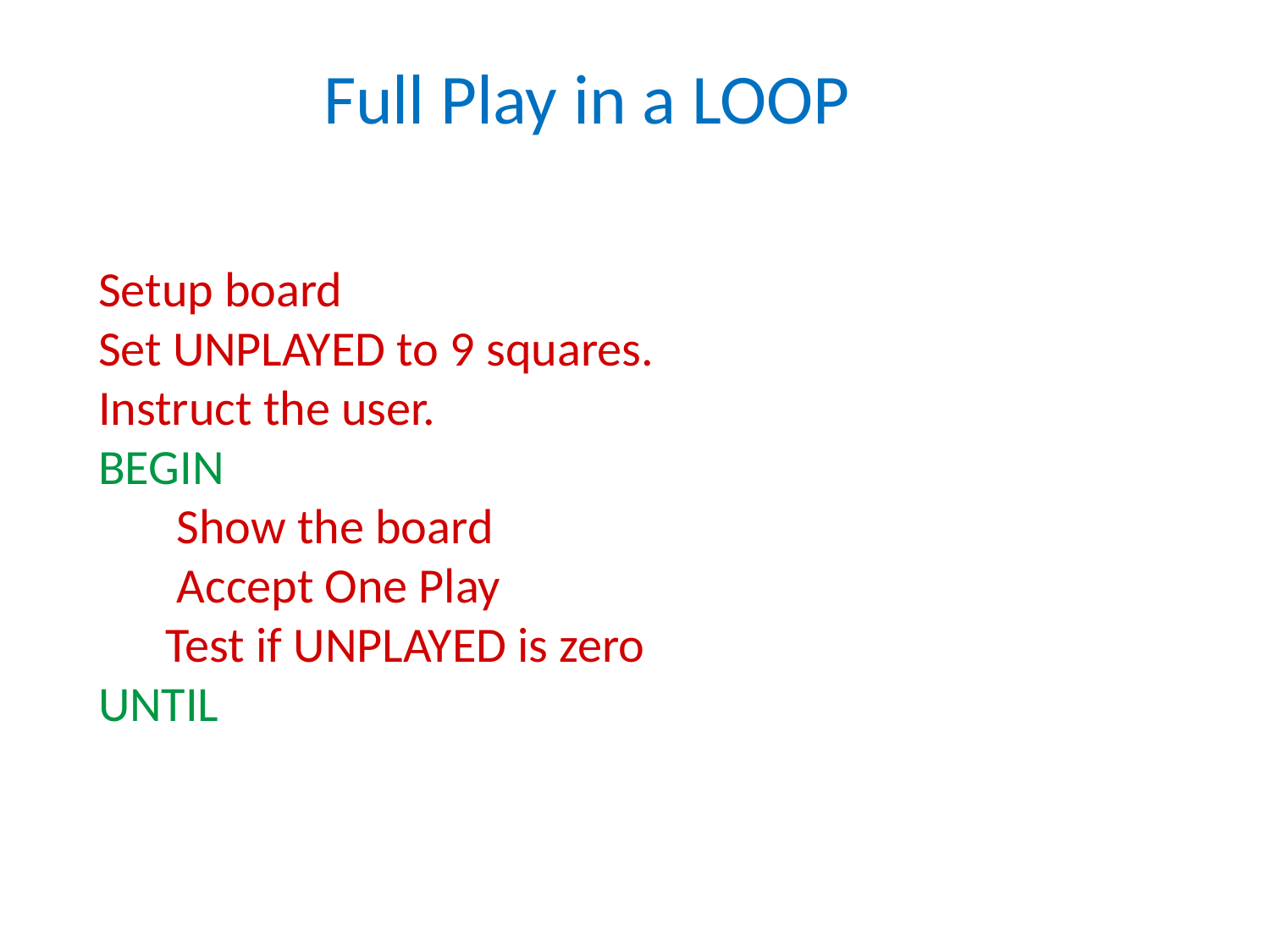

Full Play in a LOOP
Setup board
Set UNPLAYED to 9 squares.
Instruct the user.
BEGIN
       Show the board
       Accept One Play
      Test if UNPLAYED is zero
UNTIL